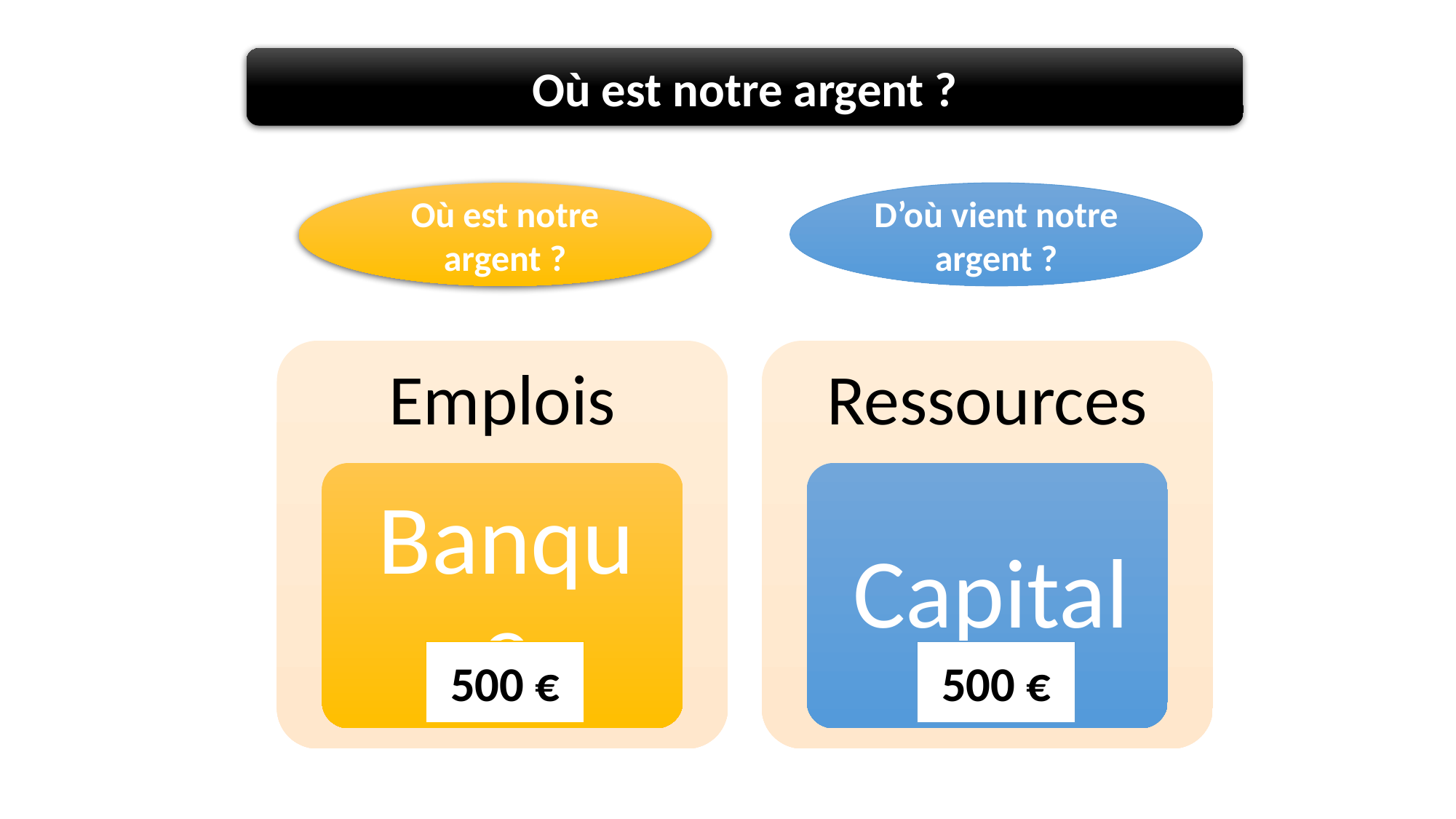

Où est notre argent ?
Où est notre argent ?
D’où vient notre argent ?
Emplois
Banque
Ressources
Capital
500 €
500 €